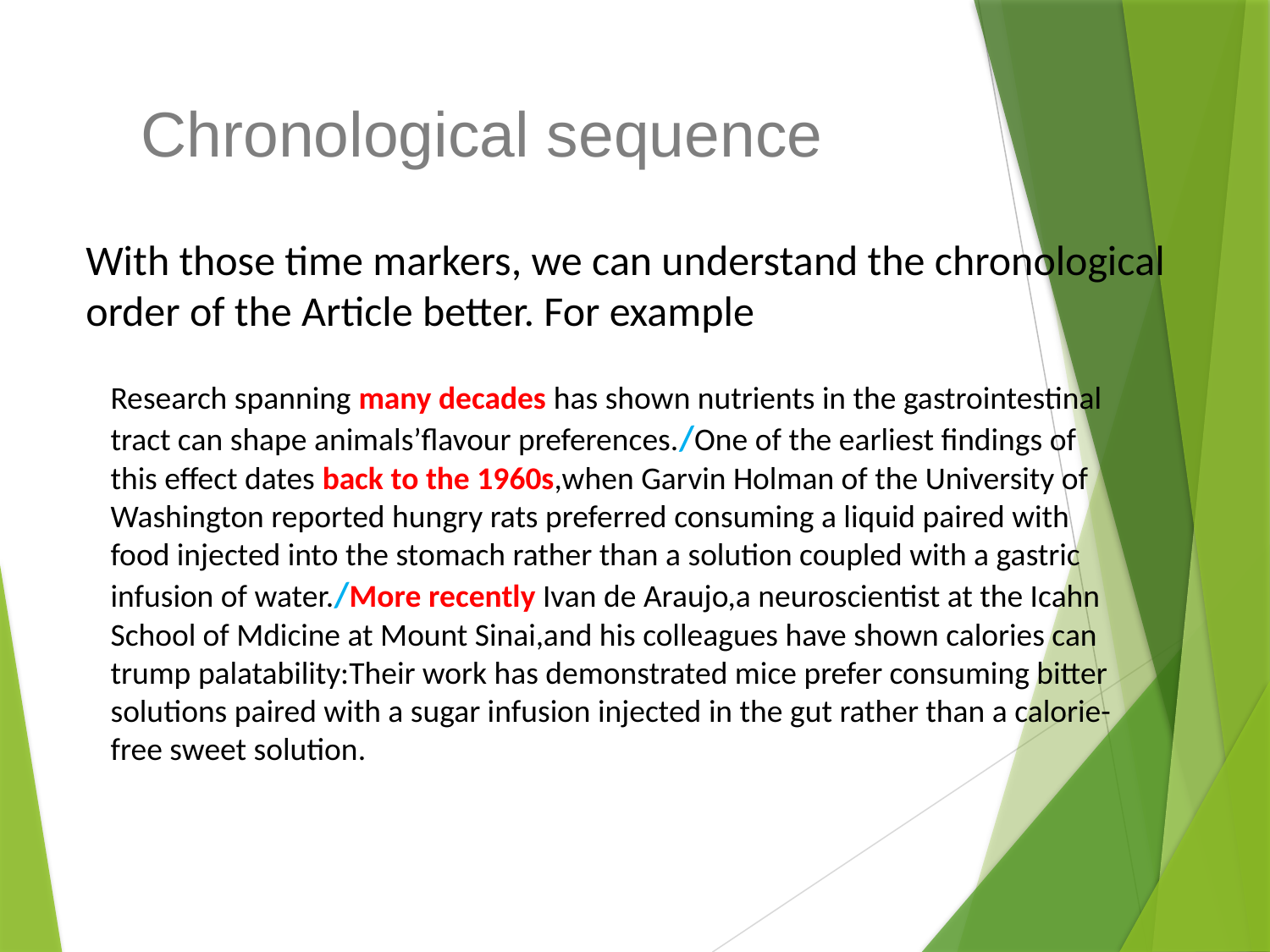

Chronological sequence
With those time markers, we can understand the chronological order of the Article better. For example
Research spanning many decades has shown nutrients in the gastrointestinal tract can shape animals’flavour preferences./One of the earliest findings of this effect dates back to the 1960s,when Garvin Holman of the University of Washington reported hungry rats preferred consuming a liquid paired with food injected into the stomach rather than a solution coupled with a gastric infusion of water./More recently Ivan de Araujo,a neuroscientist at the Icahn School of Mdicine at Mount Sinai,and his colleagues have shown calories can trump palatability:Their work has demonstrated mice prefer consuming bitter solutions paired with a sugar infusion injected in the gut rather than a calorie-free sweet solution.